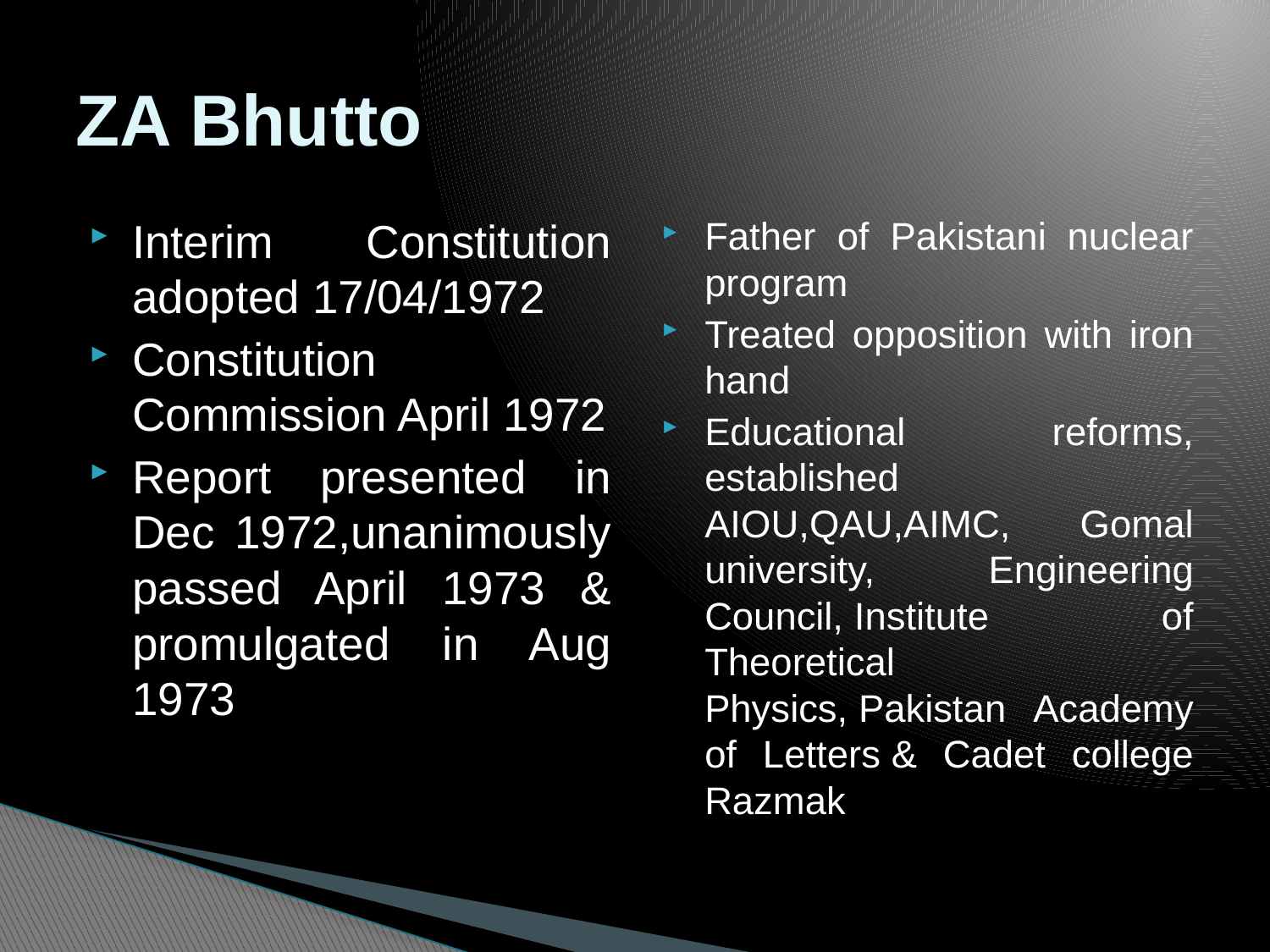

# ZA Bhutto
Interim Constitution adopted 17/04/1972
Constitution Commission April 1972
Report presented in Dec 1972,unanimously passed April 1973 & promulgated in Aug 1973

Father of Pakistani nuclear program
Treated opposition with iron hand
Educational reforms, established AIOU,QAU,AIMC, Gomal university, Engineering Council, Institute of Theoretical Physics, Pakistan Academy of Letters & Cadet college Razmak